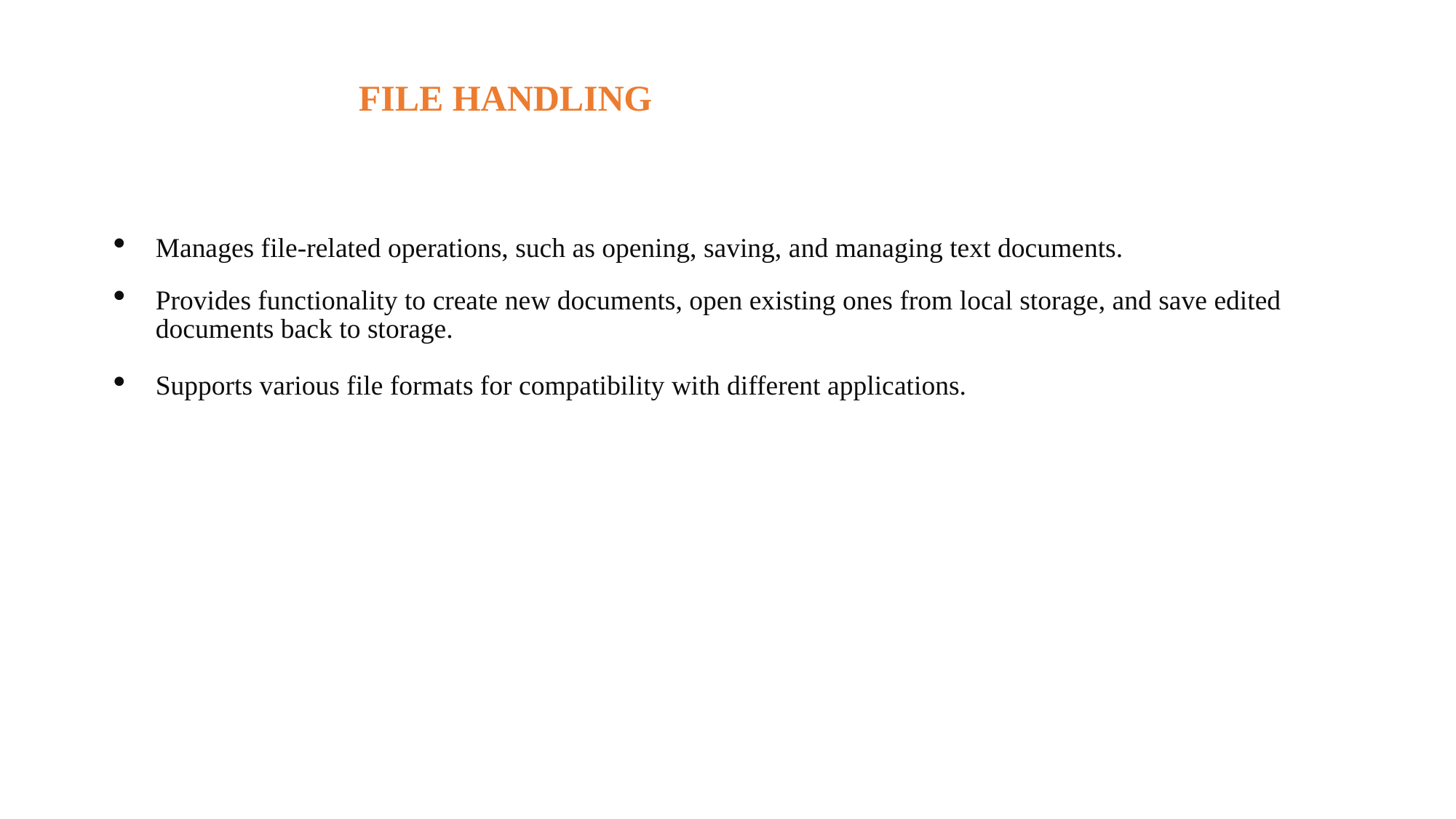

# FILE HANDLING

Manages file-related operations, such as opening, saving, and managing text documents.

Provides functionality to create new documents, open existing ones from local storage, and save edited documents back to storage.

Supports various file formats for compatibility with different applications.